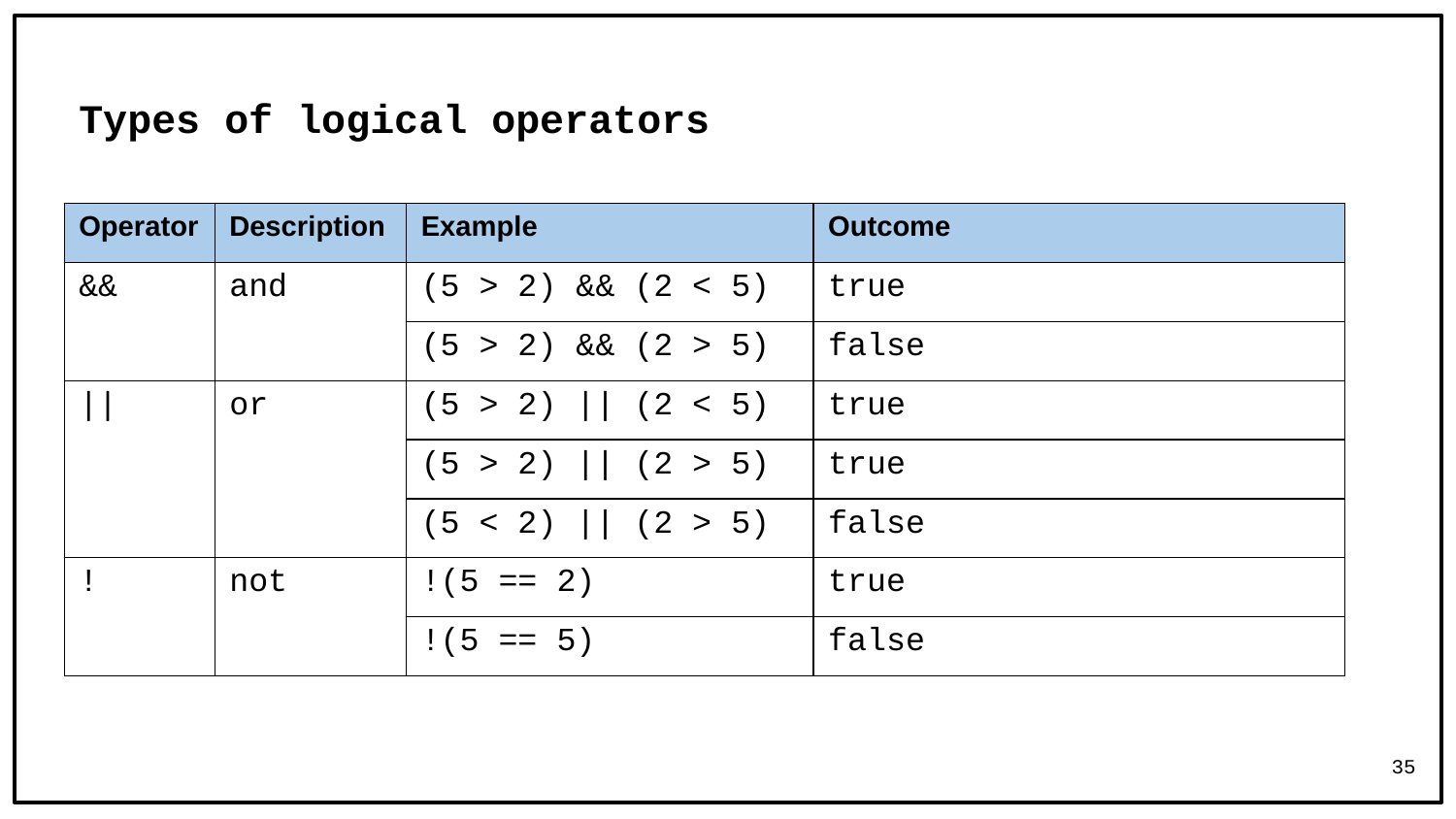

# Types of logical operators
| Operator | Description | Example | Outcome |
| --- | --- | --- | --- |
| && | and | (5 > 2) && (2 < 5) | true |
|  |  | (5 > 2) && (2 > 5) | false |
| || | or | (5 > 2) || (2 < 5) | true |
|  |  | (5 > 2) || (2 > 5) | true |
|  |  | (5 < 2) || (2 > 5) | false |
| ! | not | !(5 == 2) | true |
|  |  | !(5 == 5) | false |
35